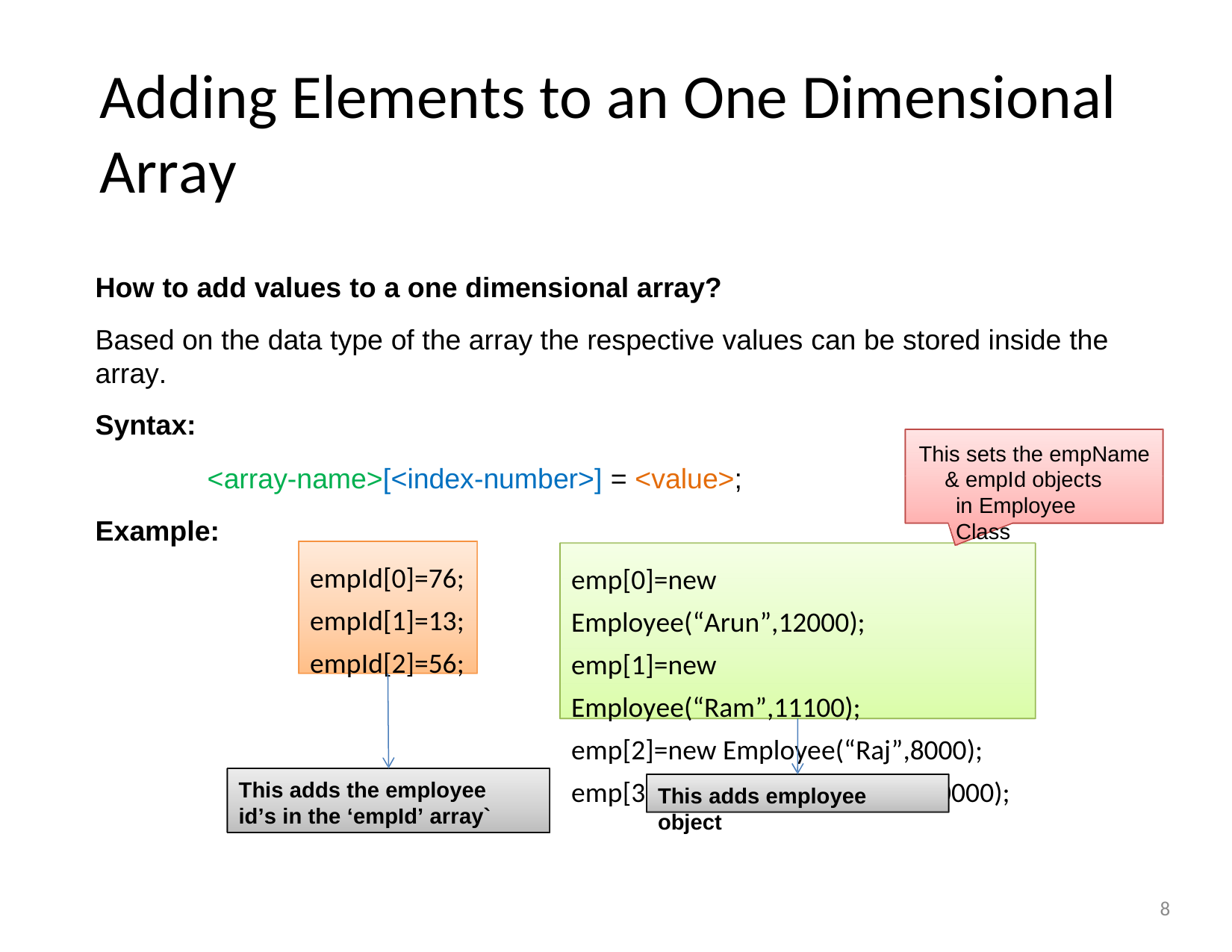

Adding Elements to an One Dimensional Array
How to add values to a one dimensional array?
Based on the data type of the array the respective values can be stored inside the array.
Syntax:
This sets the empName

<array-name>[<index-number>] = <value>;
Example:
& empId objects in Employee Class

empId[0]=76; empId[1]=13; empId[2]=56;
emp[0]=new Employee(“Arun”,12000); emp[1]=new Employee(“Ram”,11100); emp[2]=new Employee(“Raj”,8000); emp[3]=new Employee(“Sam”,10000);

This adds the employee id’s in the ‘empId’ array`
This adds employee object
8